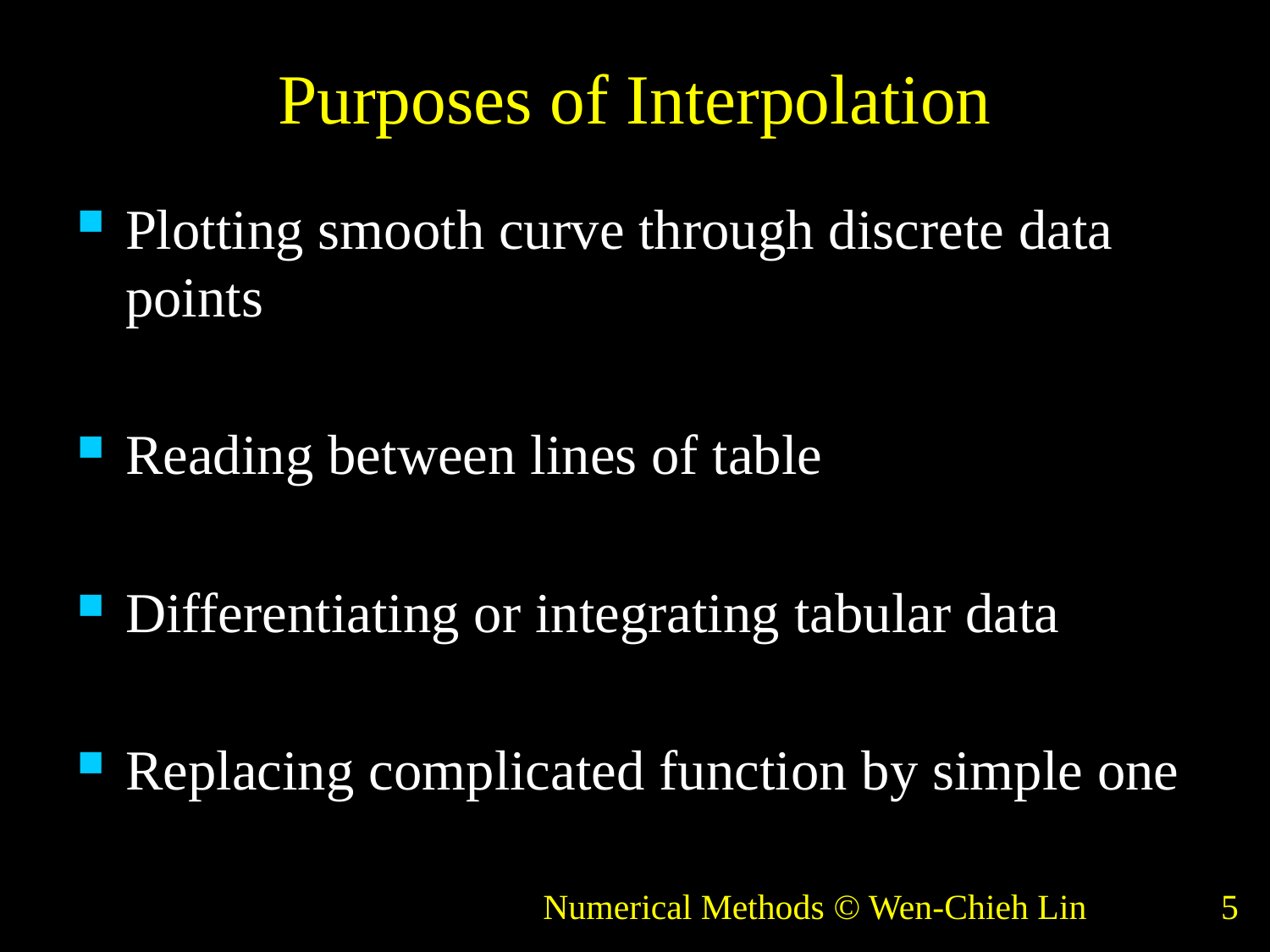

# Purposes of Interpolation
Plotting smooth curve through discrete data points

Reading between lines of table

Differentiating or integrating tabular data

Replacing complicated function by simple one

Numerical Methods © Wen-Chieh Lin
5